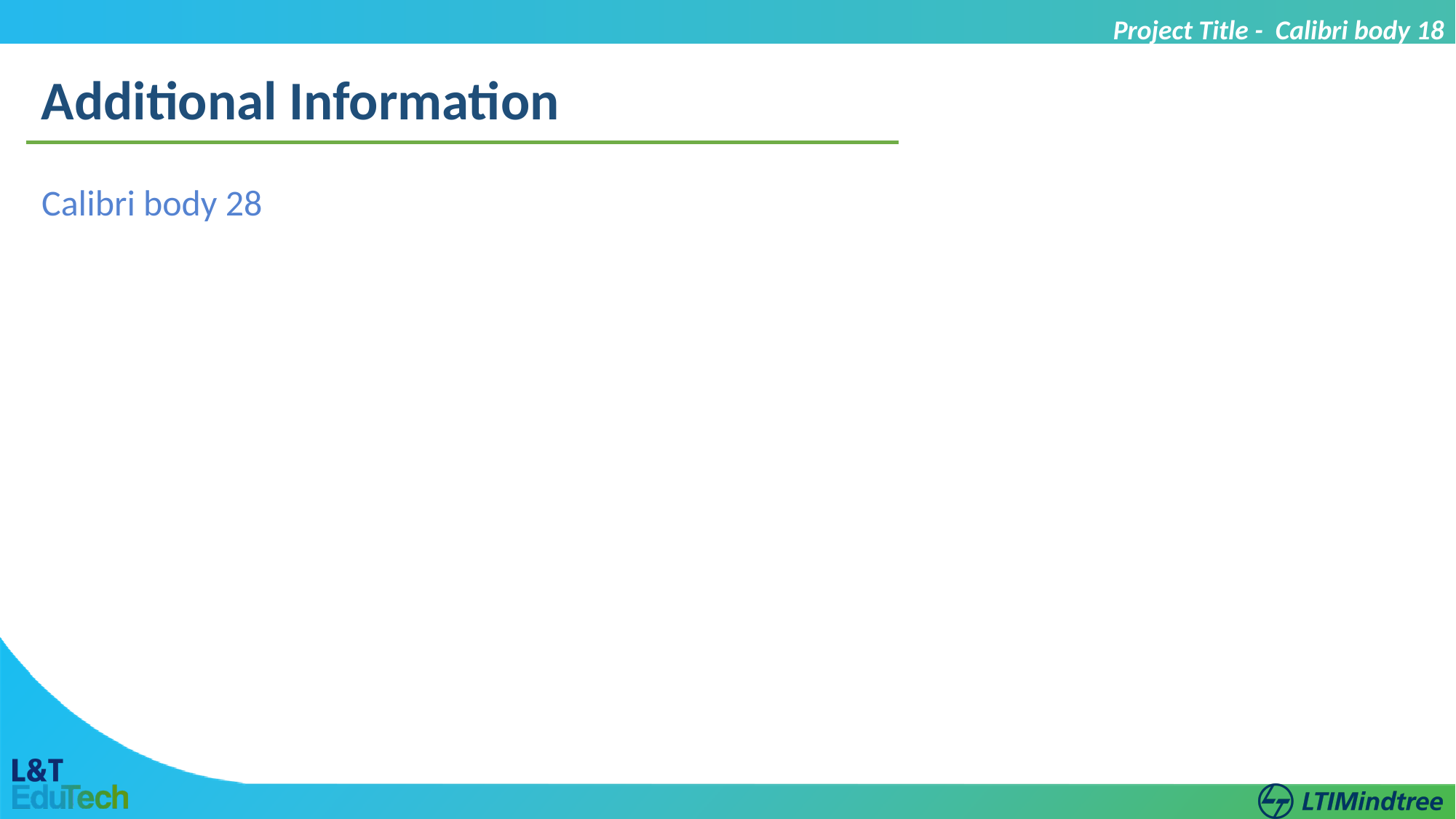

Project Title -  Calibri body 18

Additional Information
Calibri body 28